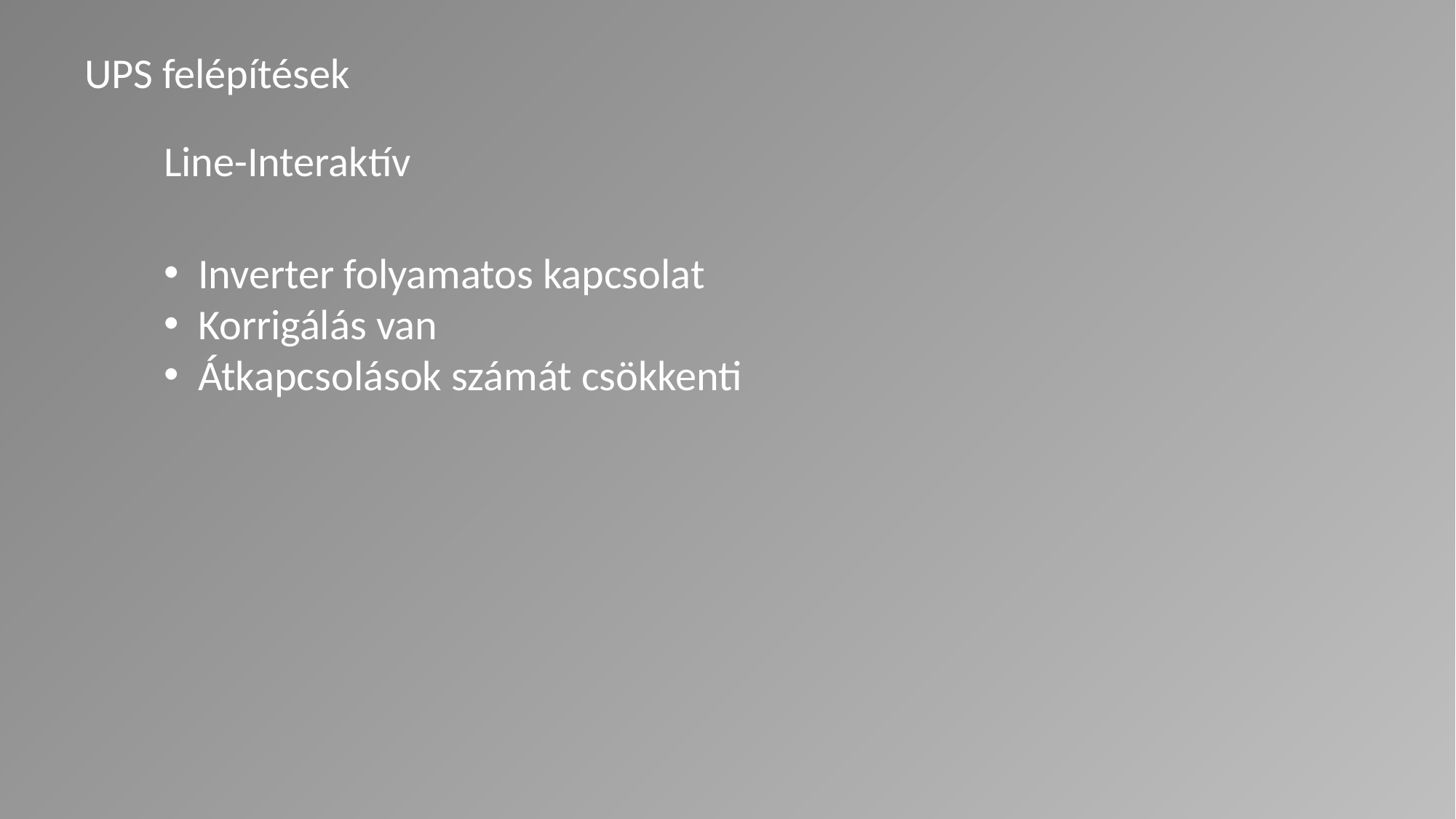

UPS felépítések
Line-Interaktív
Inverter folyamatos kapcsolat
Korrigálás van
Átkapcsolások számát csökkenti